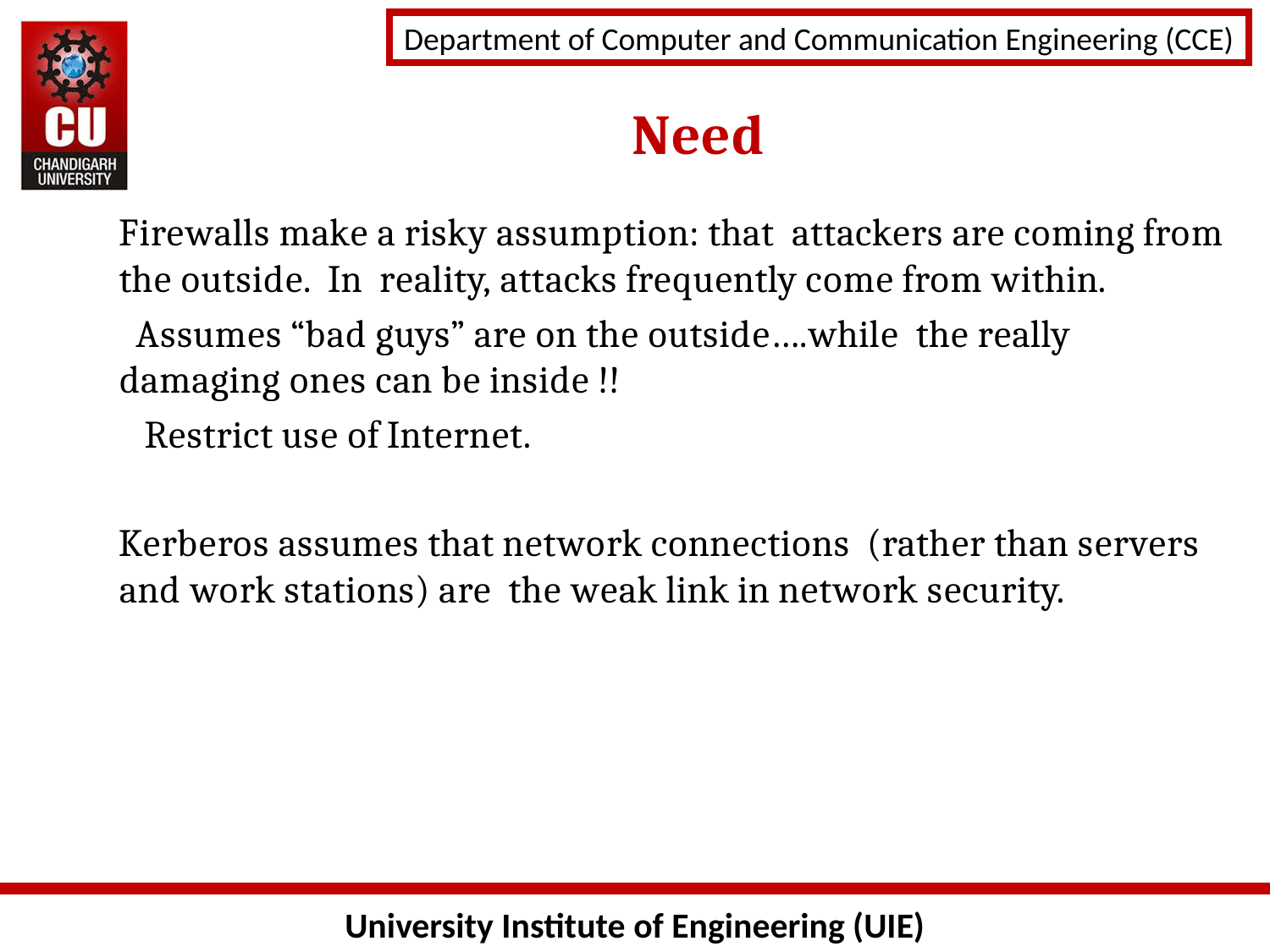

Need
Firewalls make a risky assumption: that  attackers are coming from the outside.  In  reality, attacks frequently come from within.
  Assumes “bad guys” are on the outside….while  the really damaging ones can be inside !!
   Restrict use of Internet.

Kerberos assumes that network connections  (rather than servers and work stations) are  the weak link in network security.